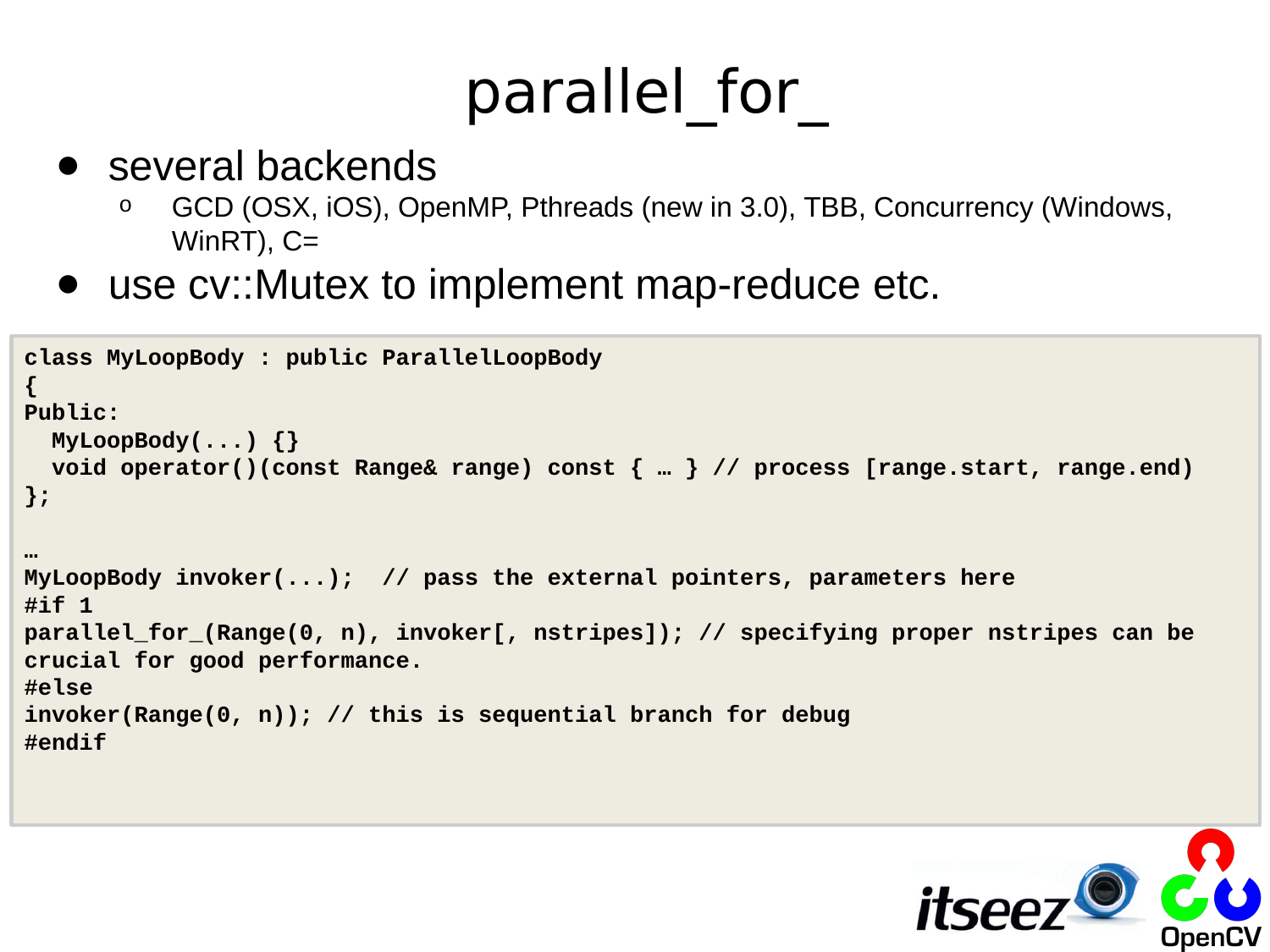

# parallel_for_
several backends
GCD (OSX, iOS), OpenMP, Pthreads (new in 3.0), TBB, Concurrency (Windows, WinRT), C=
use cv::Mutex to implement map-reduce etc.
class MyLoopBody : public ParallelLoopBody
{
Public:
  MyLoopBody(...) {}
  void operator()(const Range& range) const { … } // process [range.start, range.end)
};

…
MyLoopBody invoker(...);  // pass the external pointers, parameters here
#if 1
parallel_for_(Range(0, n), invoker[, nstripes]); // specifying proper nstripes can be crucial for good performance.
#else
invoker(Range(0, n)); // this is sequential branch for debug
#endif